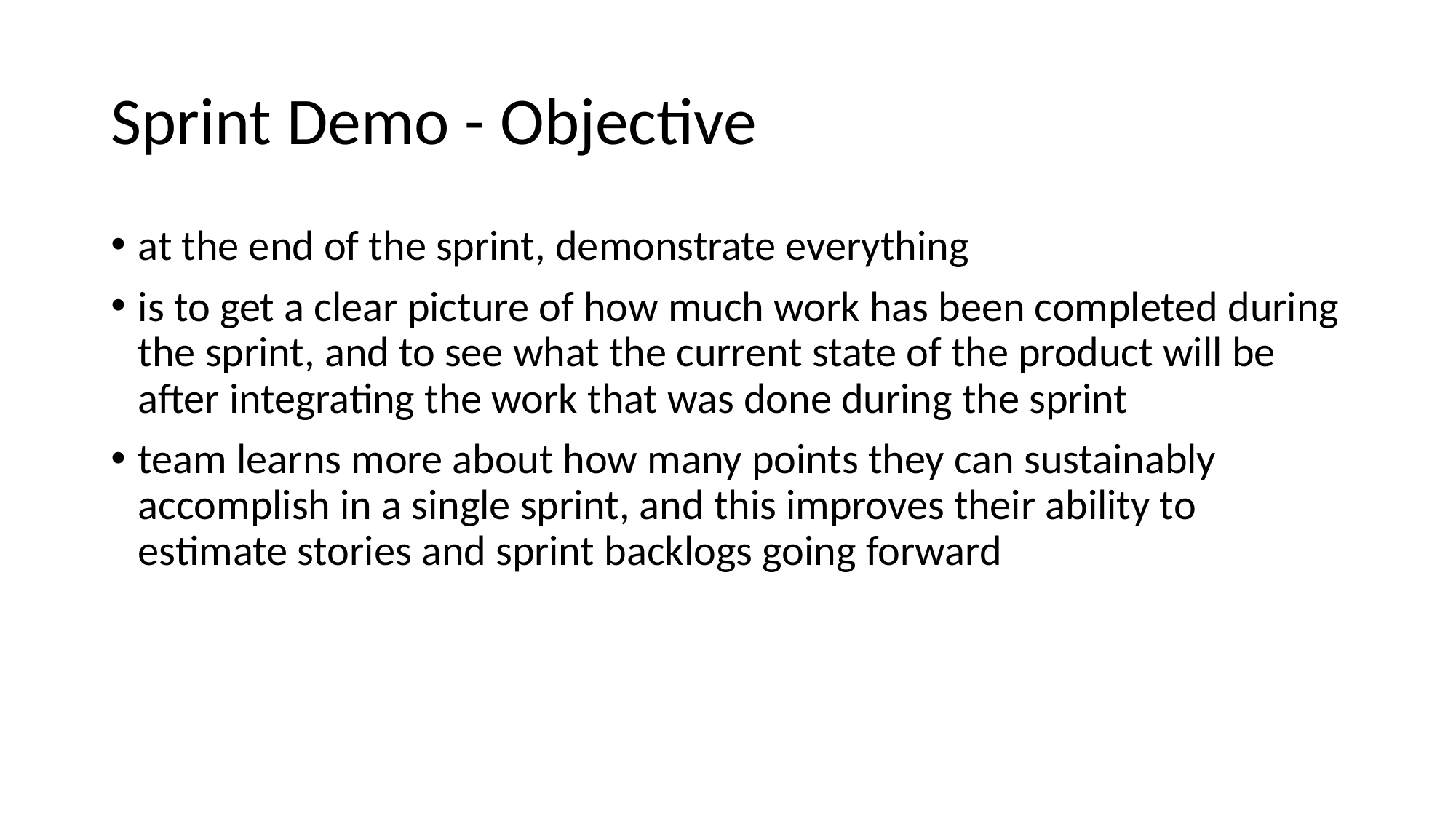

# Sprint Demo - Objective
at the end of the sprint, demonstrate everything
is to get a clear picture of how much work has been completed during the sprint, and to see what the current state of the product will be after integrating the work that was done during the sprint
team learns more about how many points they can sustainably accomplish in a single sprint, and this improves their ability to estimate stories and sprint backlogs going forward